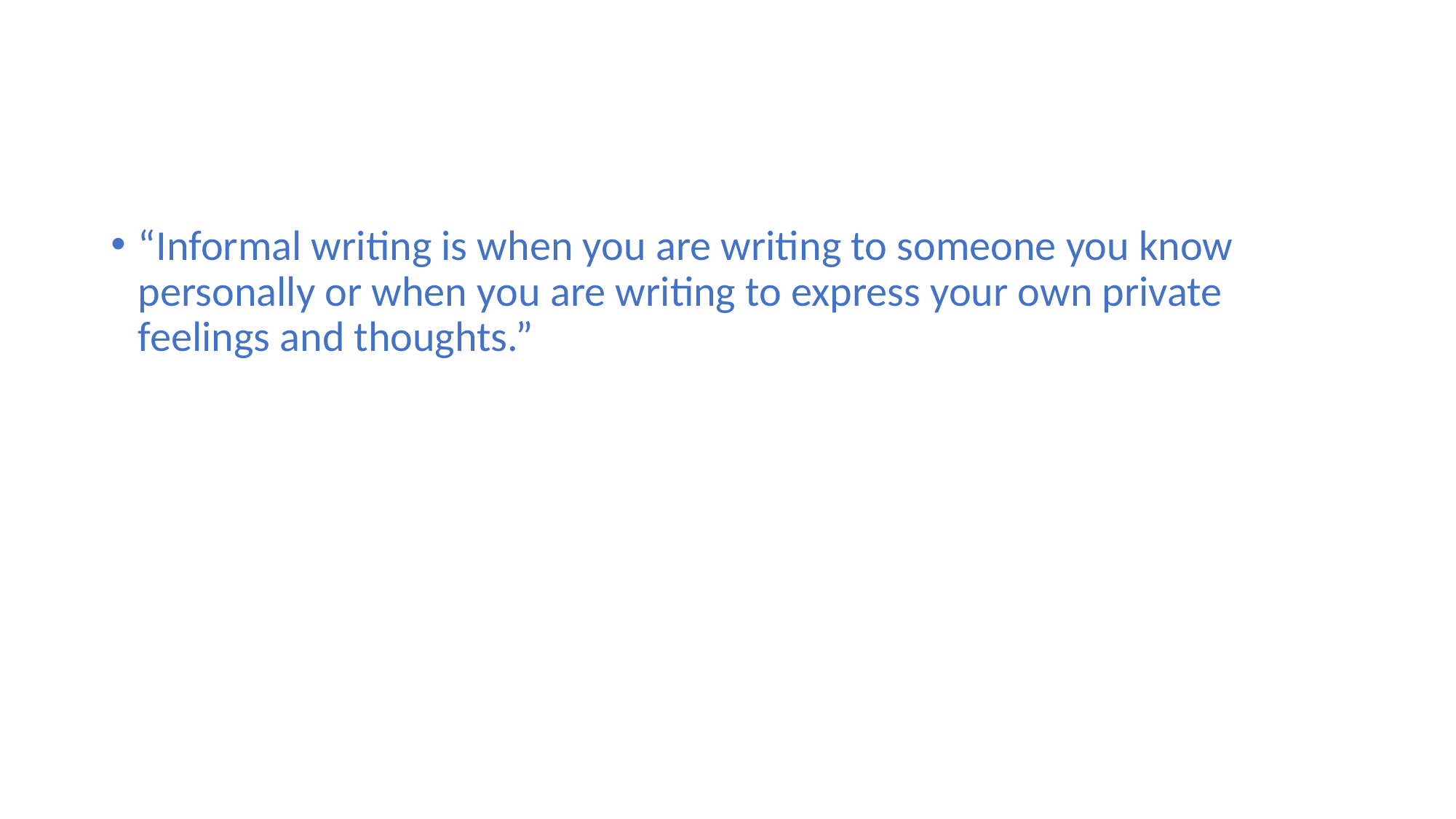

“Informal writing is when you are writing to someone you know personally or when you are writing to express your own private feelings and thoughts.”